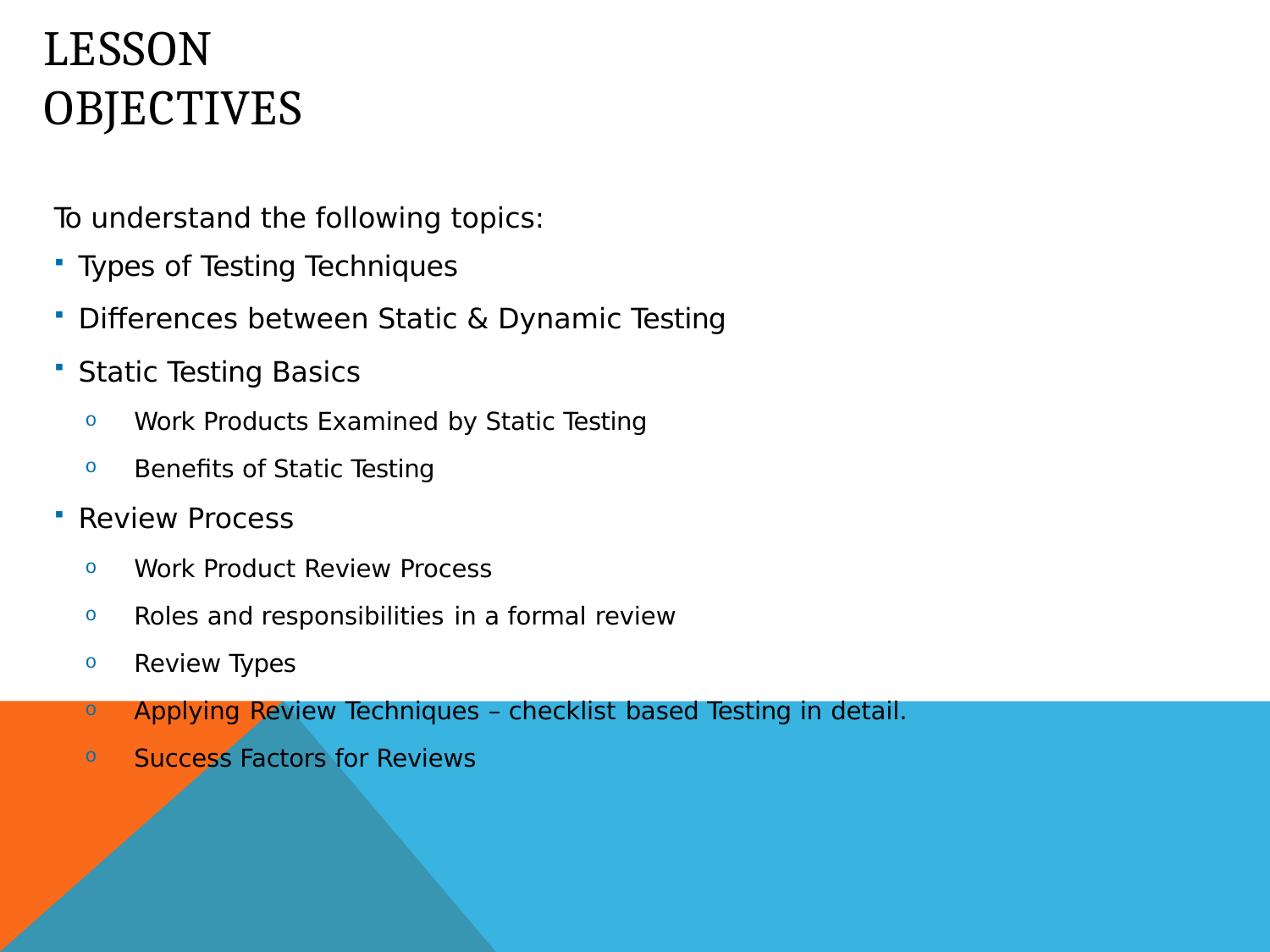

# Lesson Objectives
To understand the following topics:
Types of Testing Techniques
Differences between Static & Dynamic Testing
Static Testing Basics
Work Products Examined by Static Testing
Benefits of Static Testing
Review Process
Work Product Review Process
Roles and responsibilities in a formal review
Review Types
Applying Review Techniques – checklist based Testing in detail.
Success Factors for Reviews